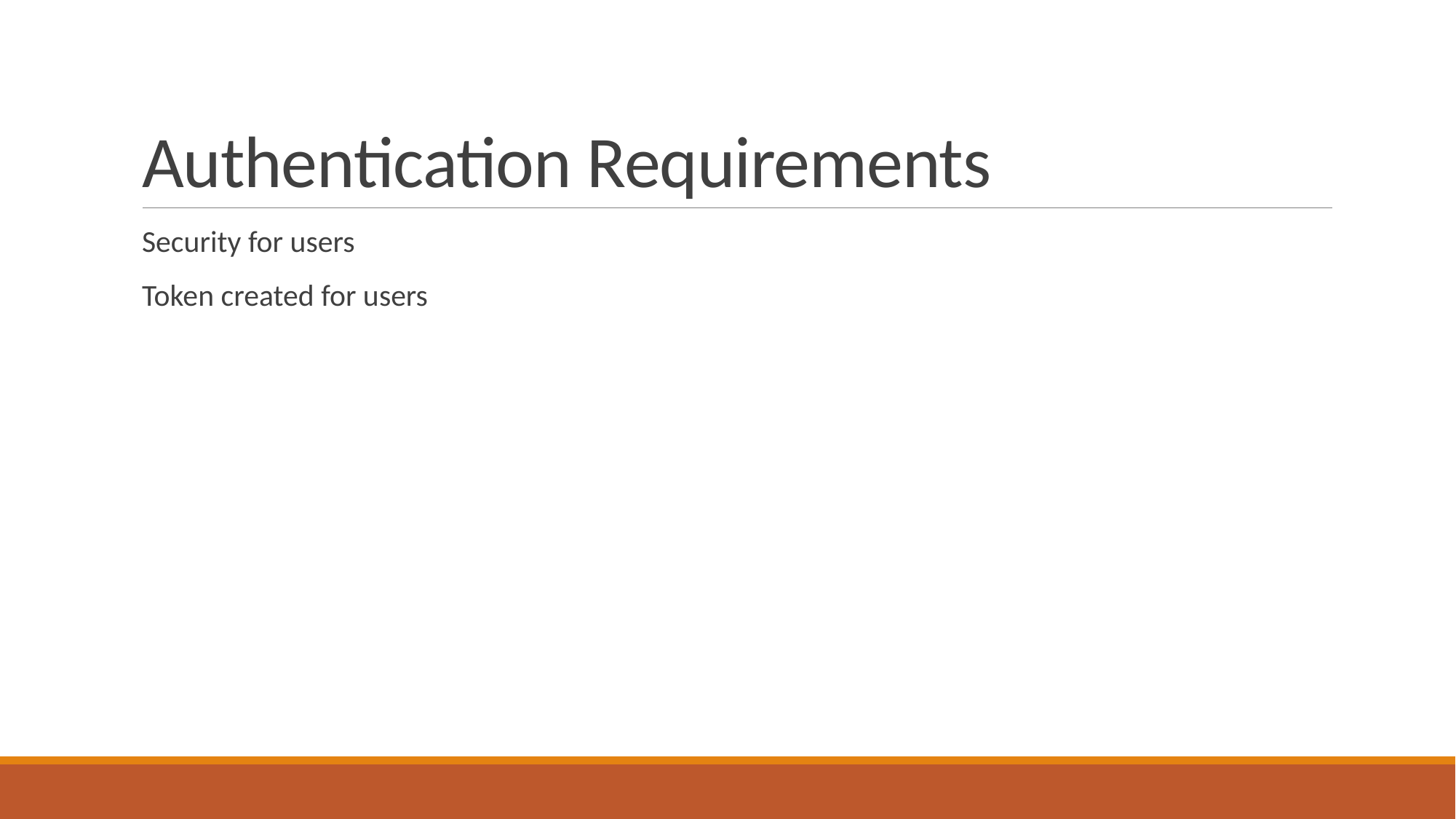

# Authentication Requirements
Security for users
Token created for users